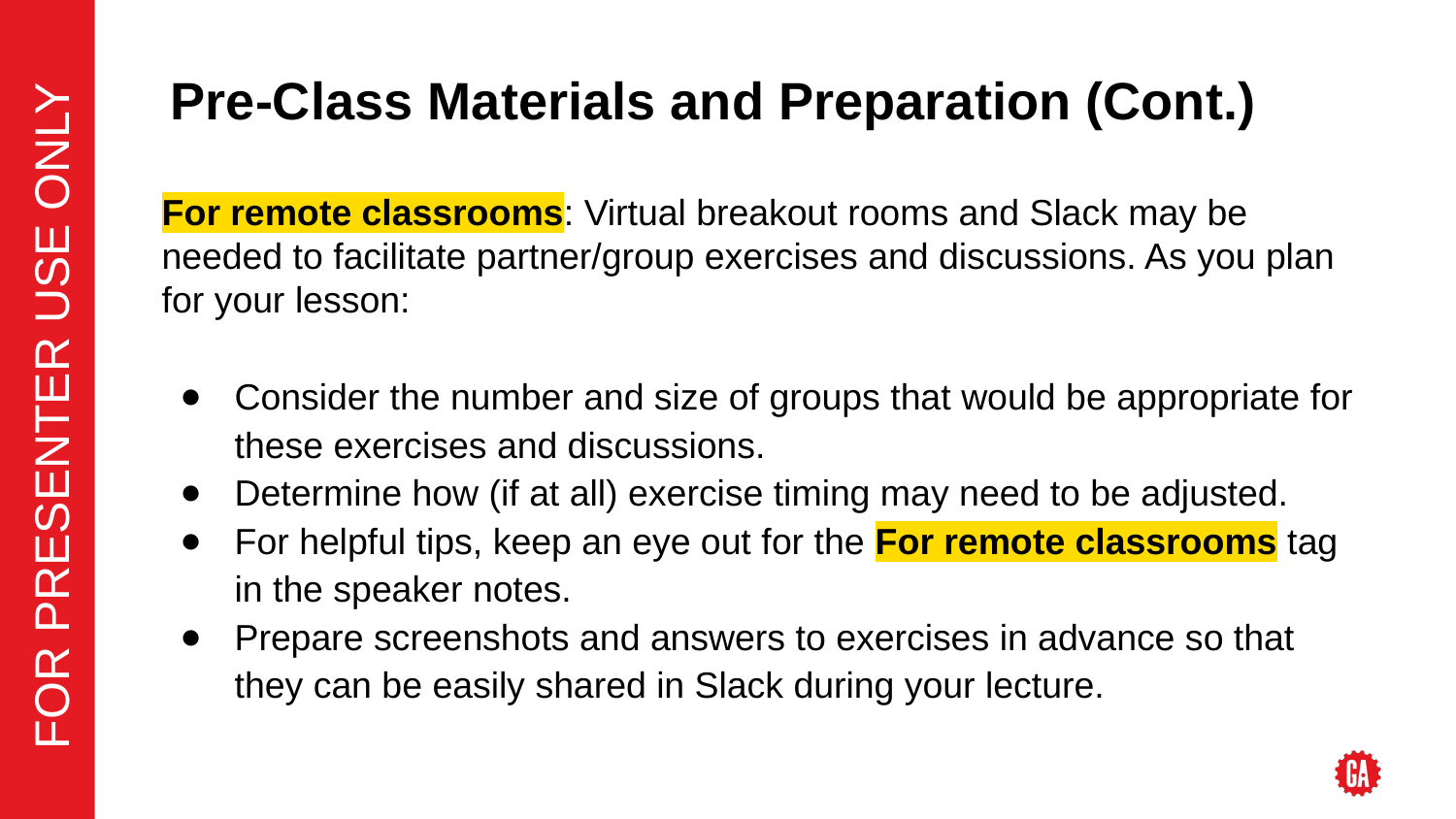

# Pre-Class Materials and Preparation (Cont.)
For remote classrooms: Virtual breakout rooms and Slack may be needed to facilitate partner/group exercises and discussions. As you plan for your lesson:

Consider the number and size of groups that would be appropriate for these exercises and discussions.
Determine how (if at all) exercise timing may need to be adjusted.
For helpful tips, keep an eye out for the For remote classrooms tag in the speaker notes.
Prepare screenshots and answers to exercises in advance so that they can be easily shared in Slack during your lecture.